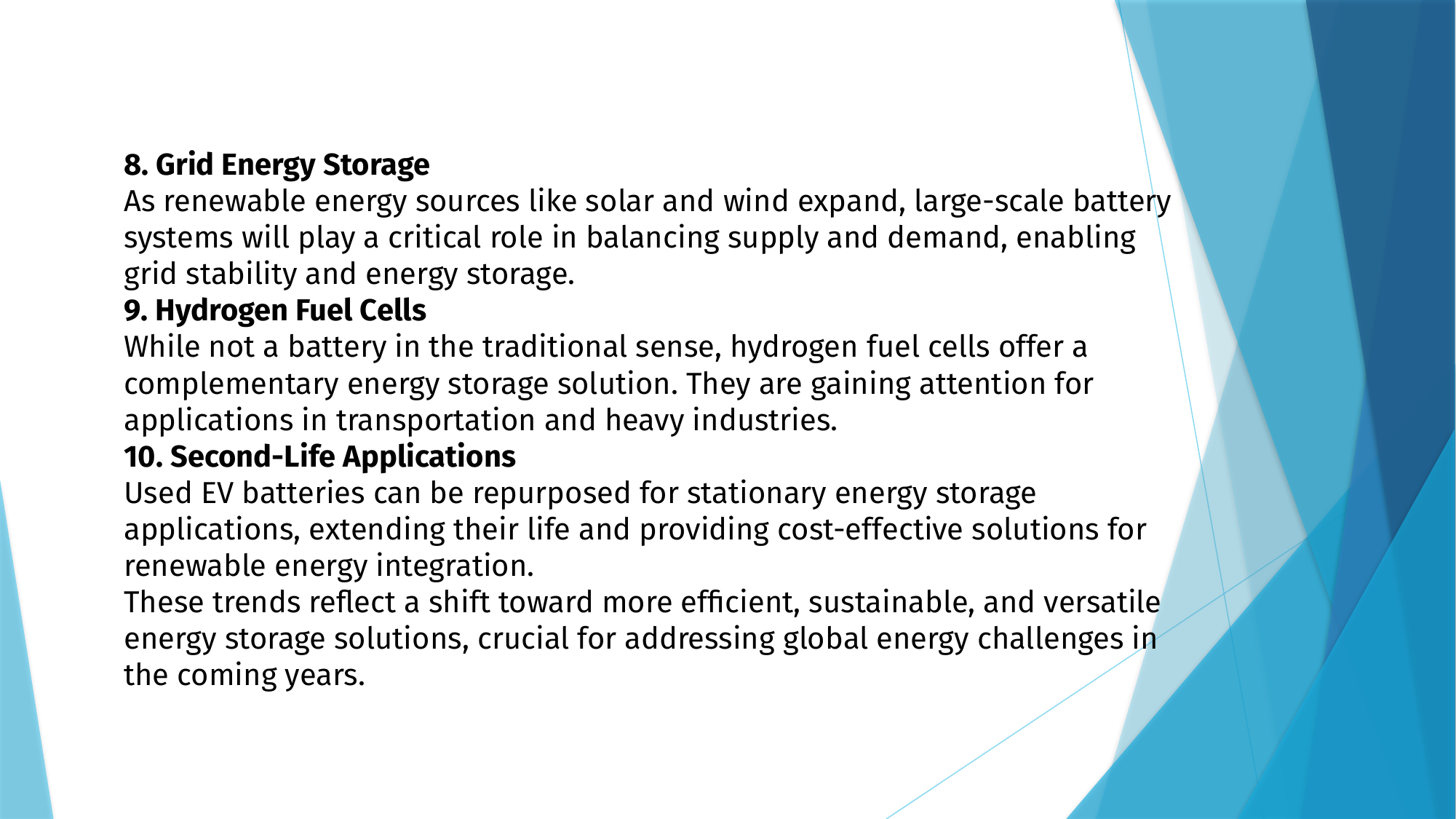

8. Grid Energy Storage
As renewable energy sources like solar and wind expand, large-scale battery systems will play a critical role in balancing supply and demand, enabling grid stability and energy storage.
9. Hydrogen Fuel Cells
While not a battery in the traditional sense, hydrogen fuel cells offer a complementary energy storage solution. They are gaining attention for applications in transportation and heavy industries.
10. Second-Life Applications
Used EV batteries can be repurposed for stationary energy storage applications, extending their life and providing cost-effective solutions for renewable energy integration.
These trends reflect a shift toward more efficient, sustainable, and versatile energy storage solutions, crucial for addressing global energy challenges in the coming years.